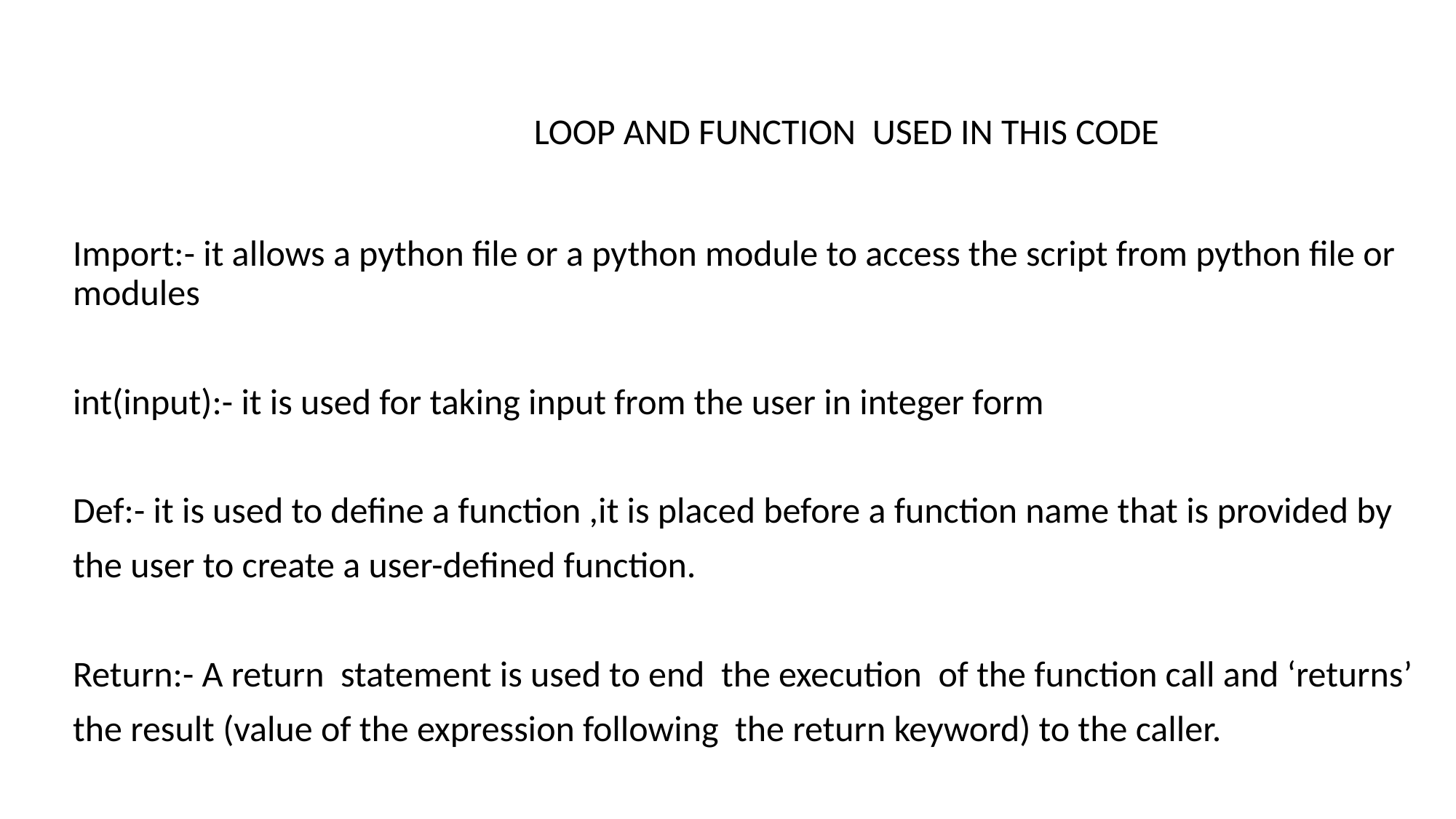

# LOOP AND FUNCTION  USED IN THIS CODE
Import:- it allows a python file or a python module to access the script from python file or modules

int(input):- it is used for taking input from the user in integer form

Def:- it is used to define a function ,it is placed before a function name that is provided by
the user to create a user-defined function.

Return:- A return  statement is used to end  the execution  of the function call and ‘returns’
the result (value of the expression following  the return keyword) to the caller.